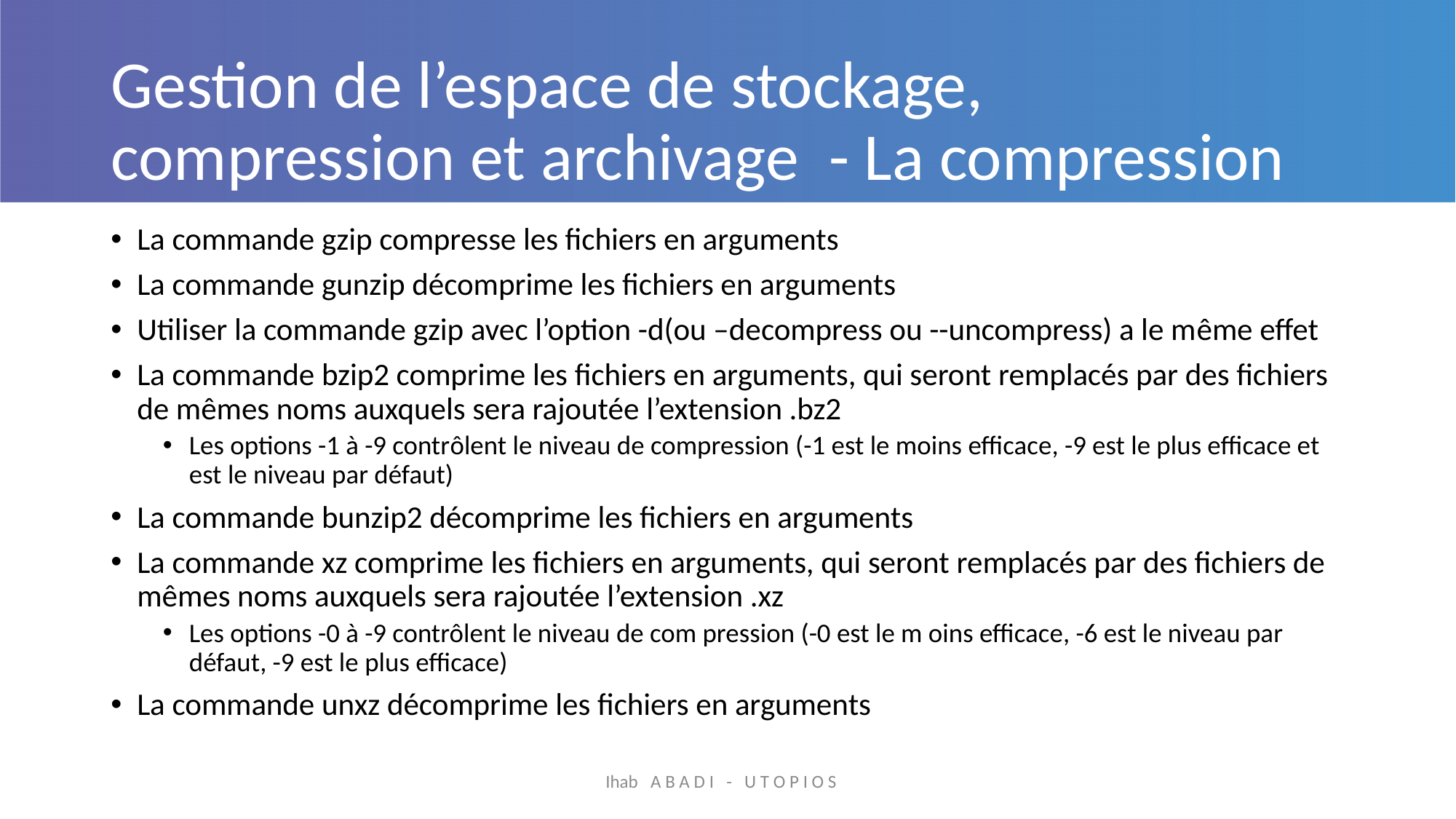

# Gestion de l’espace de stockage, compression et archivage  - La compression
La commande gzip compresse les fichiers en arguments
La commande gunzip décomprime les fichiers en arguments
Utiliser la commande gzip avec l’option -d(ou –decompress ou --uncompress) a le même effet
La commande bzip2 comprime les fichiers en arguments, qui seront remplacés par des fichiers de mêmes noms auxquels sera rajoutée l’extension .bz2
Les options -1 à -9 contrôlent le niveau de compression (-1 est le moins efficace, -9 est le plus efficace et est le niveau par défaut)
La commande bunzip2 décomprime les fichiers en arguments
La commande xz comprime les fichiers en arguments, qui seront remplacés par des fichiers de mêmes noms auxquels sera rajoutée l’extension .xz
Les options -0 à -9 contrôlent le niveau de com pression (-0 est le m oins efficace, -6 est le niveau par défaut, -9 est le plus efficace)
La commande unxz décomprime les fichiers en arguments

Ihab   A B A D I   -   U T O P I O S